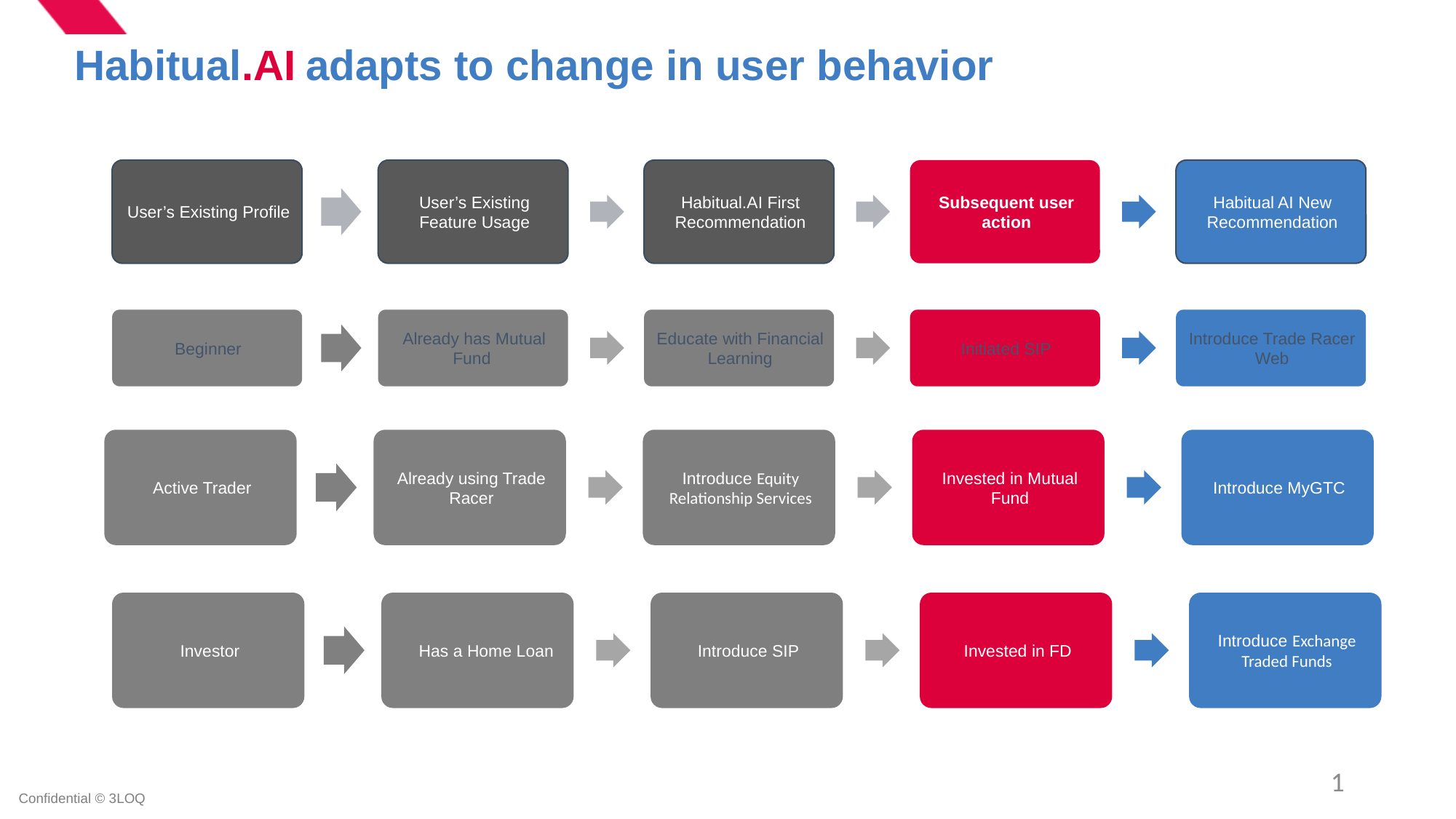

Habitual.AI adapts to change in user behavior
User’s Existing Profile

User’s Existing Feature Usage

Habitual.AI First Recommendation

Subsequent user action

Habitual AI New Recommendation
Beginner

Already has Mutual Fund

Educate with Financial Learning

Initiated SIP

Introduce Trade Racer Web
Active Trader

Already using Trade Racer

Introduce Equity Relationship Services

Invested in Mutual Fund

Introduce MyGTC
Investor

   Has a Home Loan

Introduce SIP

Invested in FD

Introduce Exchange Traded Funds
1